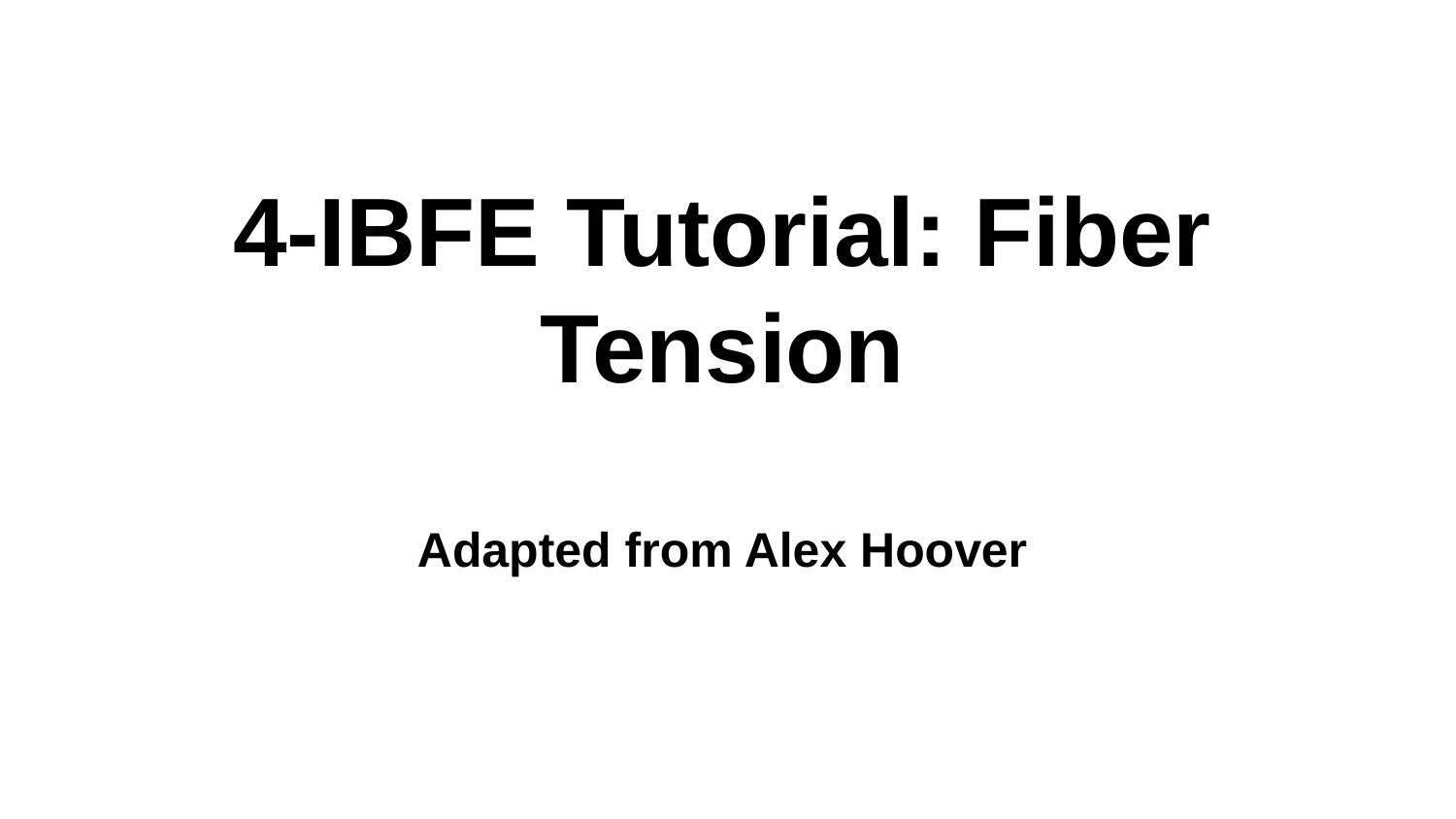

# 4-IBFE Tutorial: Fiber Tension Adapted from Alex Hoover